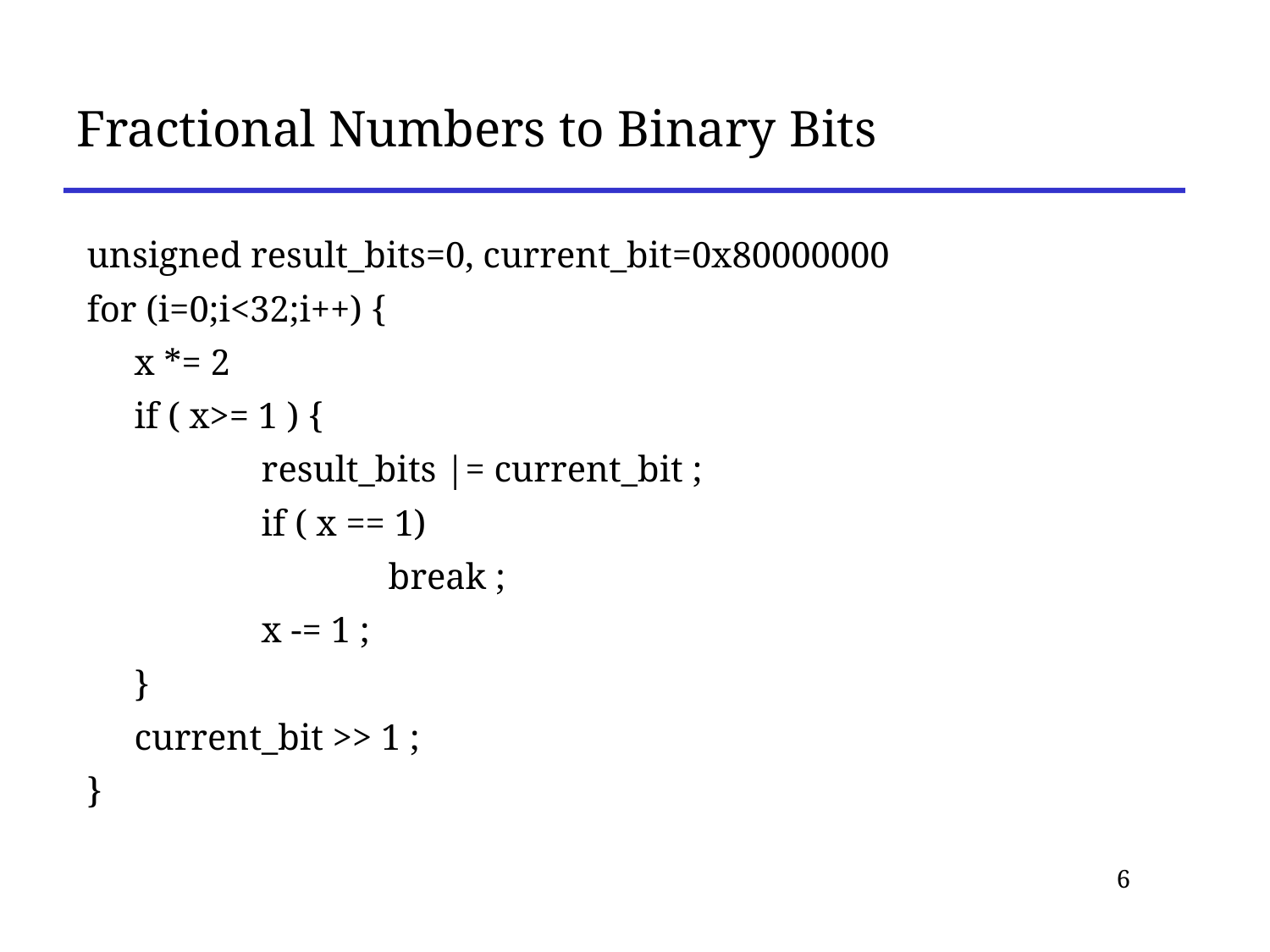

# Fractional Numbers to Binary Bits
unsigned result_bits=0, current_bit=0x80000000
for (i=0;i<32;i++) {
	x *= 2
	if ( x>= 1 ) {
		result_bits |= current_bit ;
		if ( x == 1)
			break ;
		x -= 1 ;
	}
	current_bit >> 1 ;
}
6